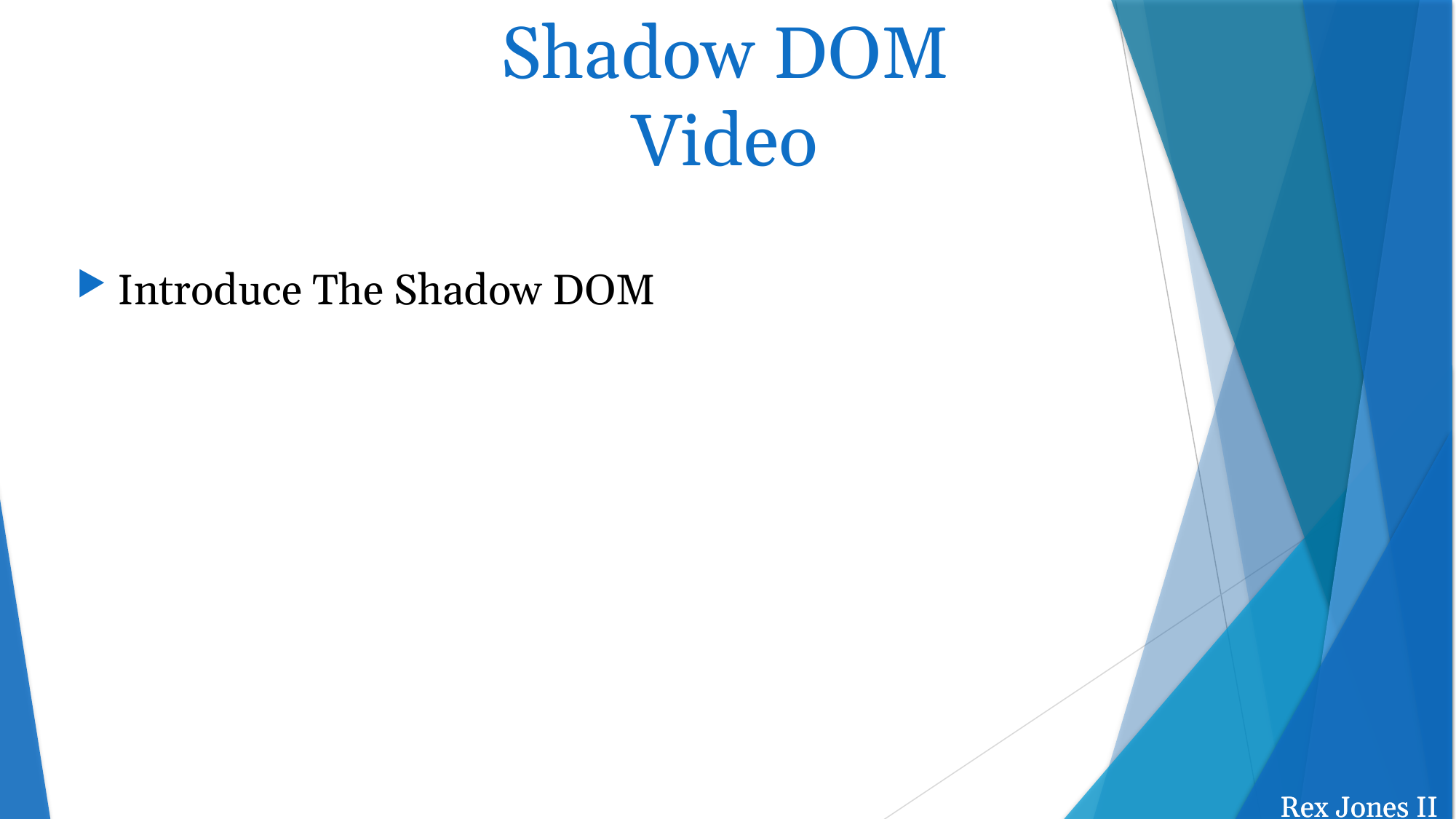

Shadow DOM
Video
Introduce The Shadow DOM

Rex Jones II